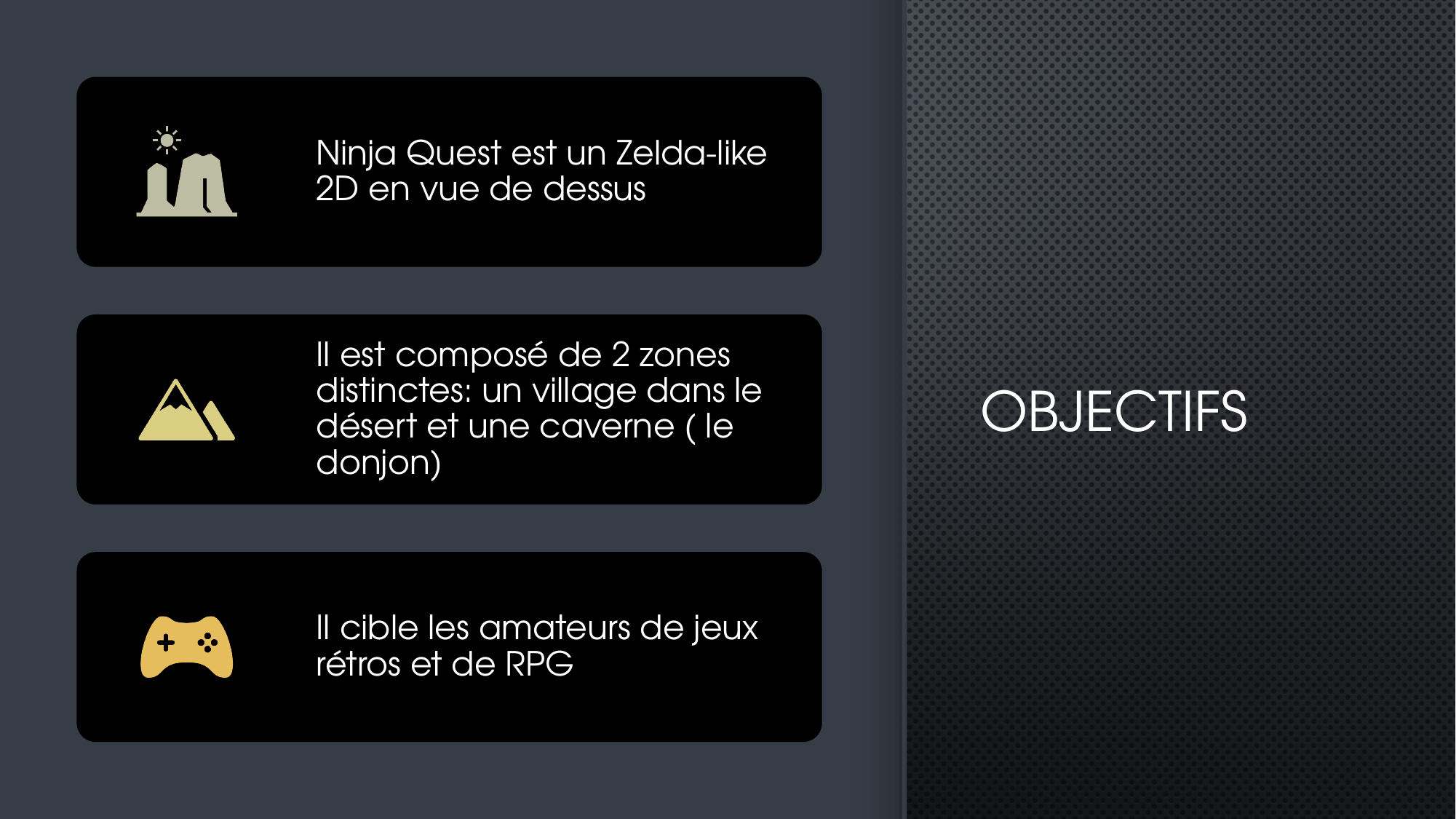

# Objectifs
Ninja Quest est un Zelda-like 2D en vue de dessus
Il est composé de 2 zones distinctes: un village dans le désert et une caverne ( le donjon)
Il cible les amateurs de jeux rétros et de RPG